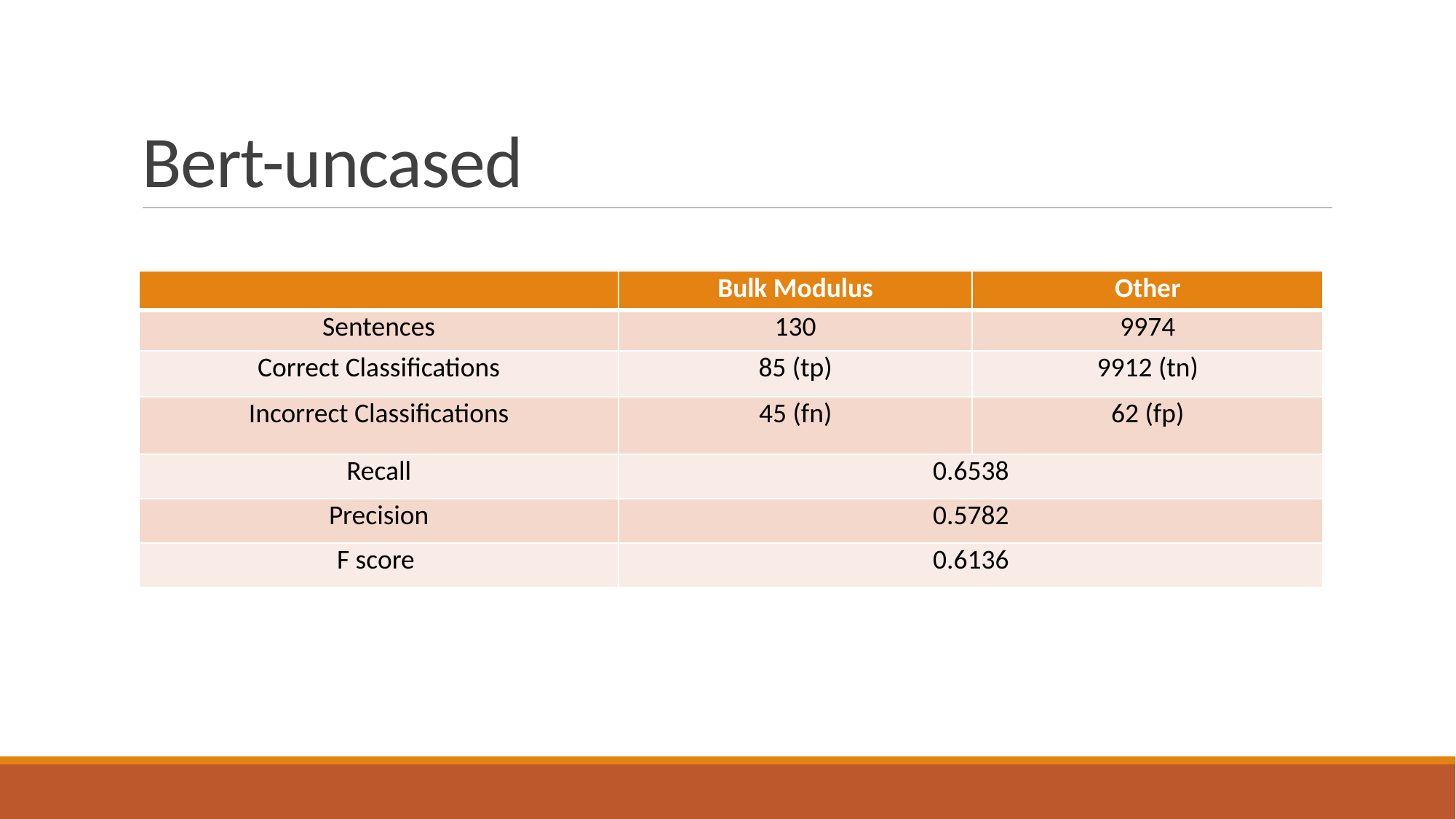

# Bert-uncased
|  | Bulk Modulus | Other |
| --- | --- | --- |
| Sentences | 130 | 9974 |
| Correct Classifications | 85 (tp) | 9912 (tn) |
| Incorrect Classifications | 45 (fn) | 62 (fp) |
| Recall | 0.6538 |  |
| Precision | 0.5782 |  |
| F score | 0.6136 |  |